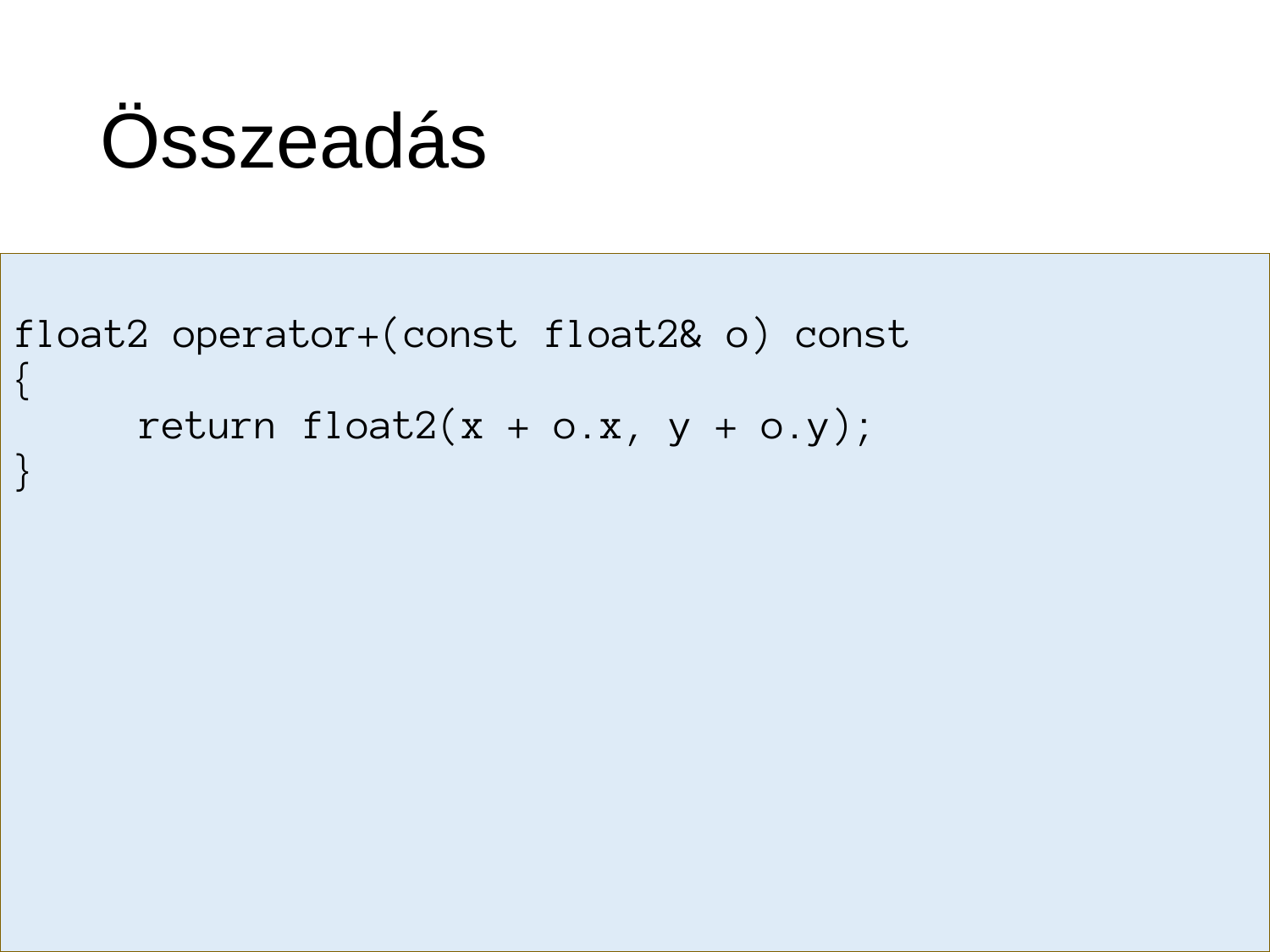

# Összeadás

float2 operator+(const float2& o) const
{
	return float2(x + o.x, y + o.y);
}